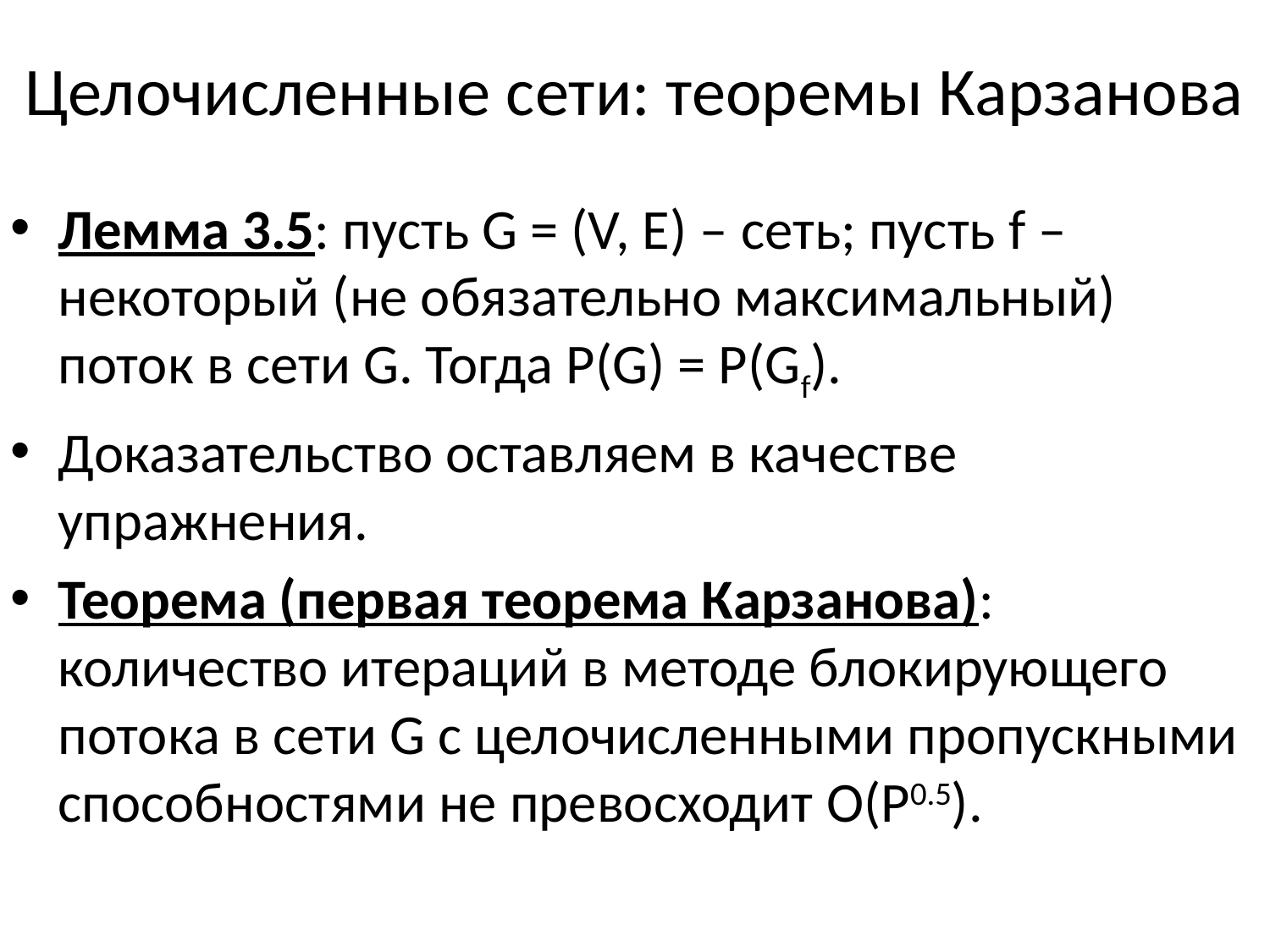

# Целочисленные сети: теоремы Карзанова
Лемма 3.5: пусть G = (V, E) – сеть; пусть f – некоторый (не обязательно максимальный) поток в сети G. Тогда P(G) = P(Gf).
Доказательство оставляем в качестве упражнения.
Теорема (первая теорема Карзанова): количество итераций в методе блокирующего потока в сети G с целочисленными пропускными способностями не превосходит O(P0.5).